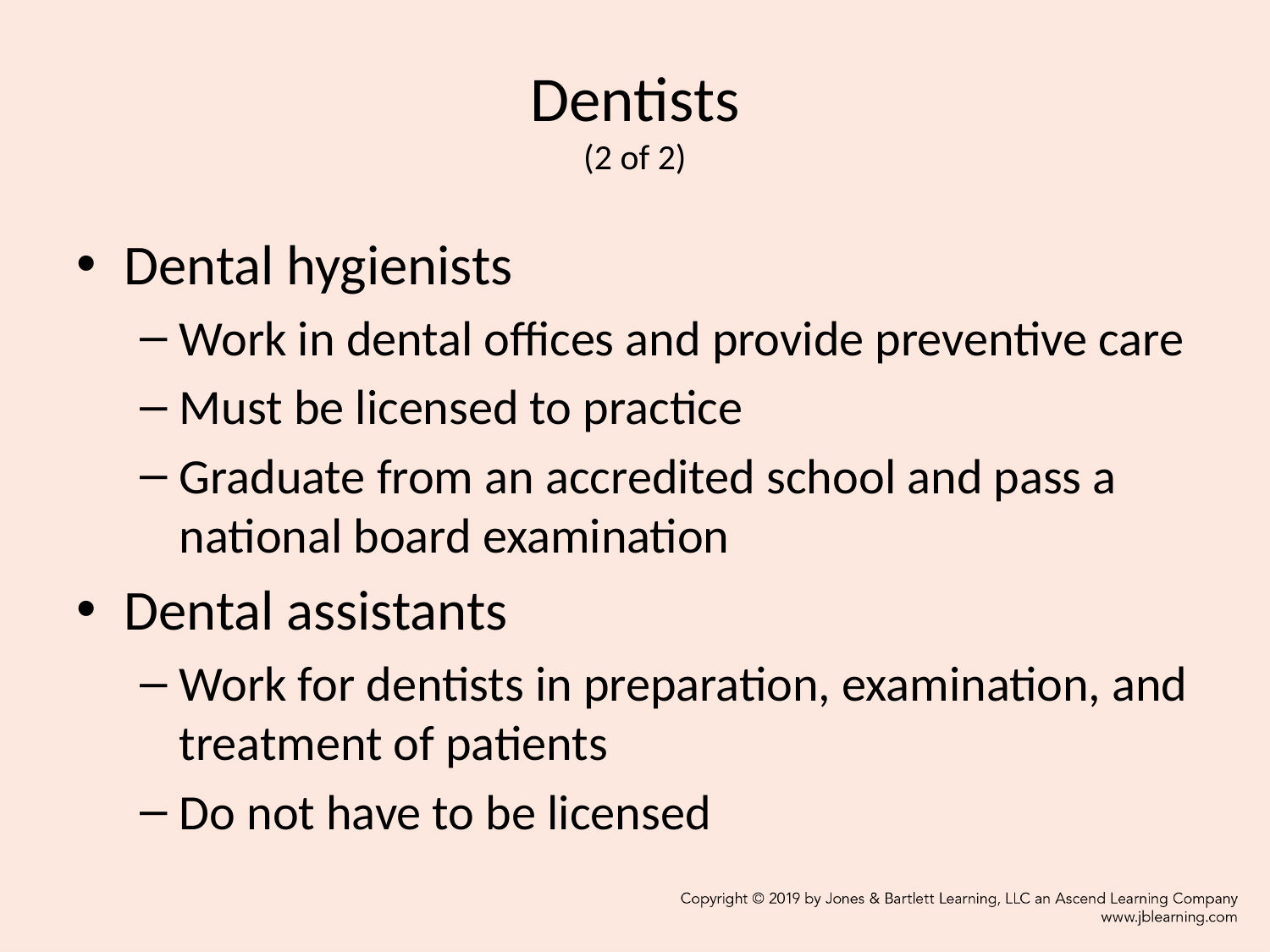

# Dentists (2 of 2)
Dental hygienists
Work in dental offices and provide preventive care
Must be licensed to practice
Graduate from an accredited school and pass a national board examination
Dental assistants
Work for dentists in preparation, examination, and treatment of patients
Do not have to be licensed